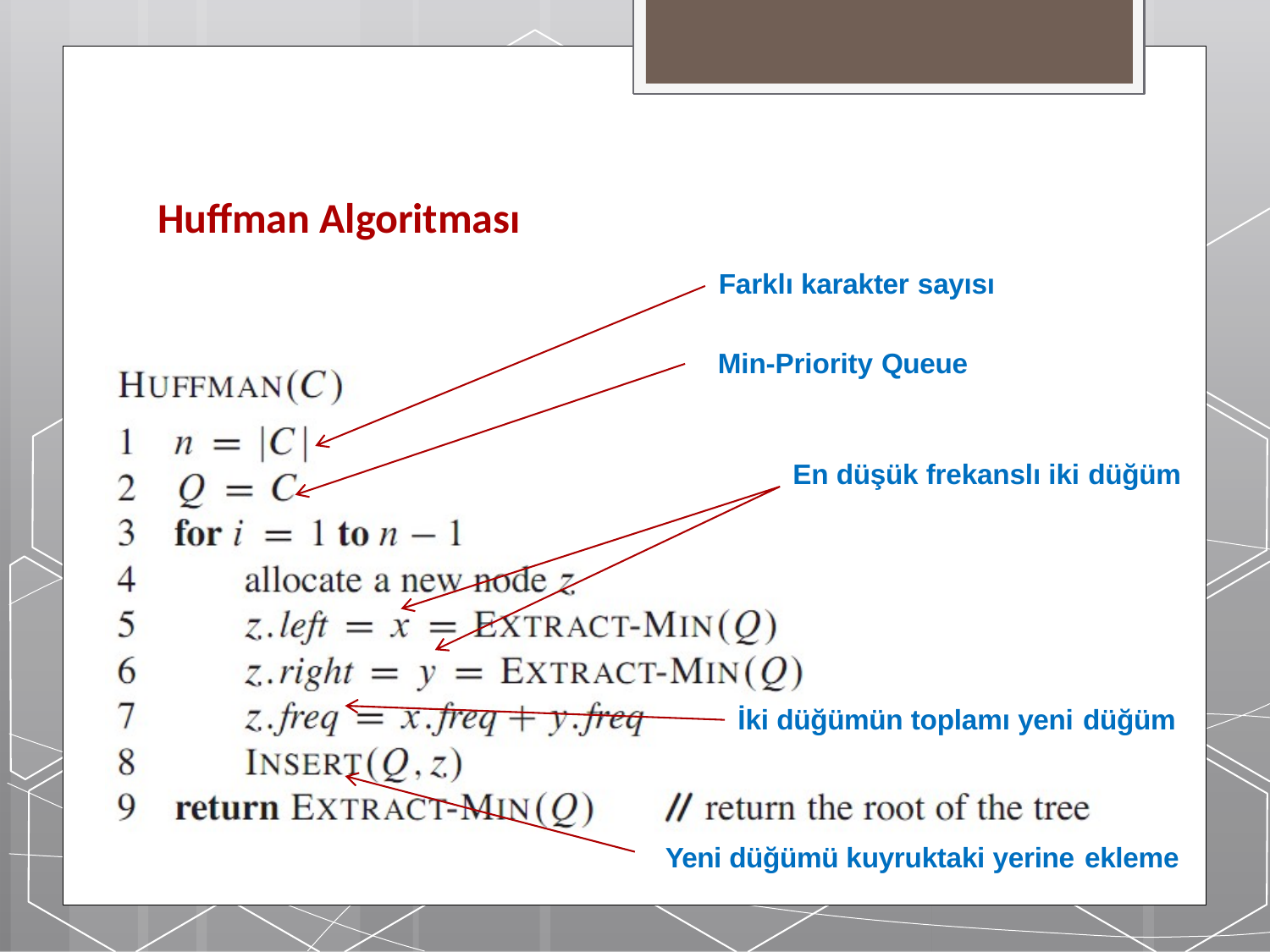

# Huffman Algoritması
Farklı karakter sayısı

Min-Priority Queue

En düşük frekanslı iki düğüm

İki düğümün toplamı yeni düğüm
Yeni düğümü kuyruktaki yerine ekleme